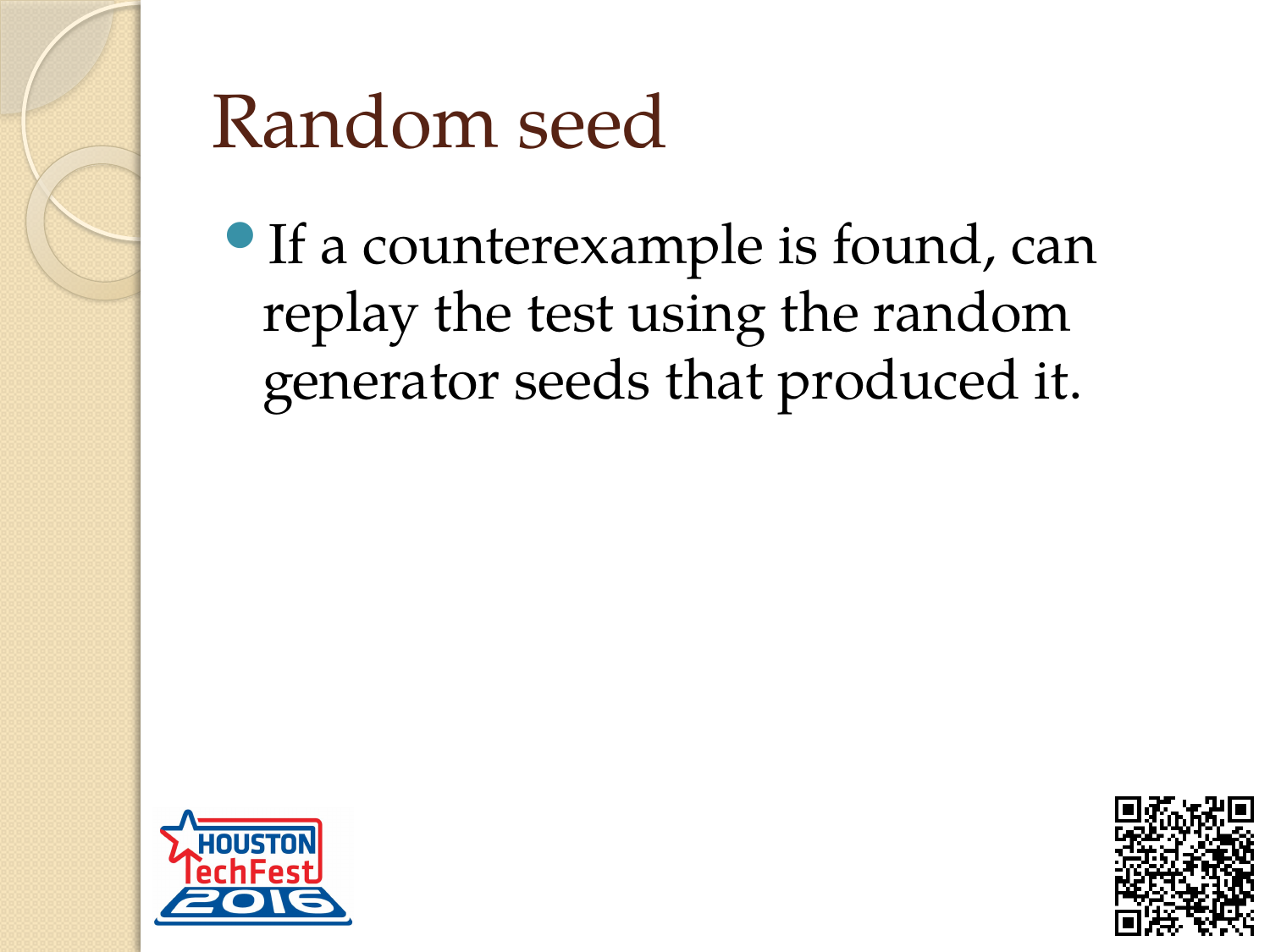

# Random seed
If a counterexample is found, can replay the test using the random generator seeds that produced it.